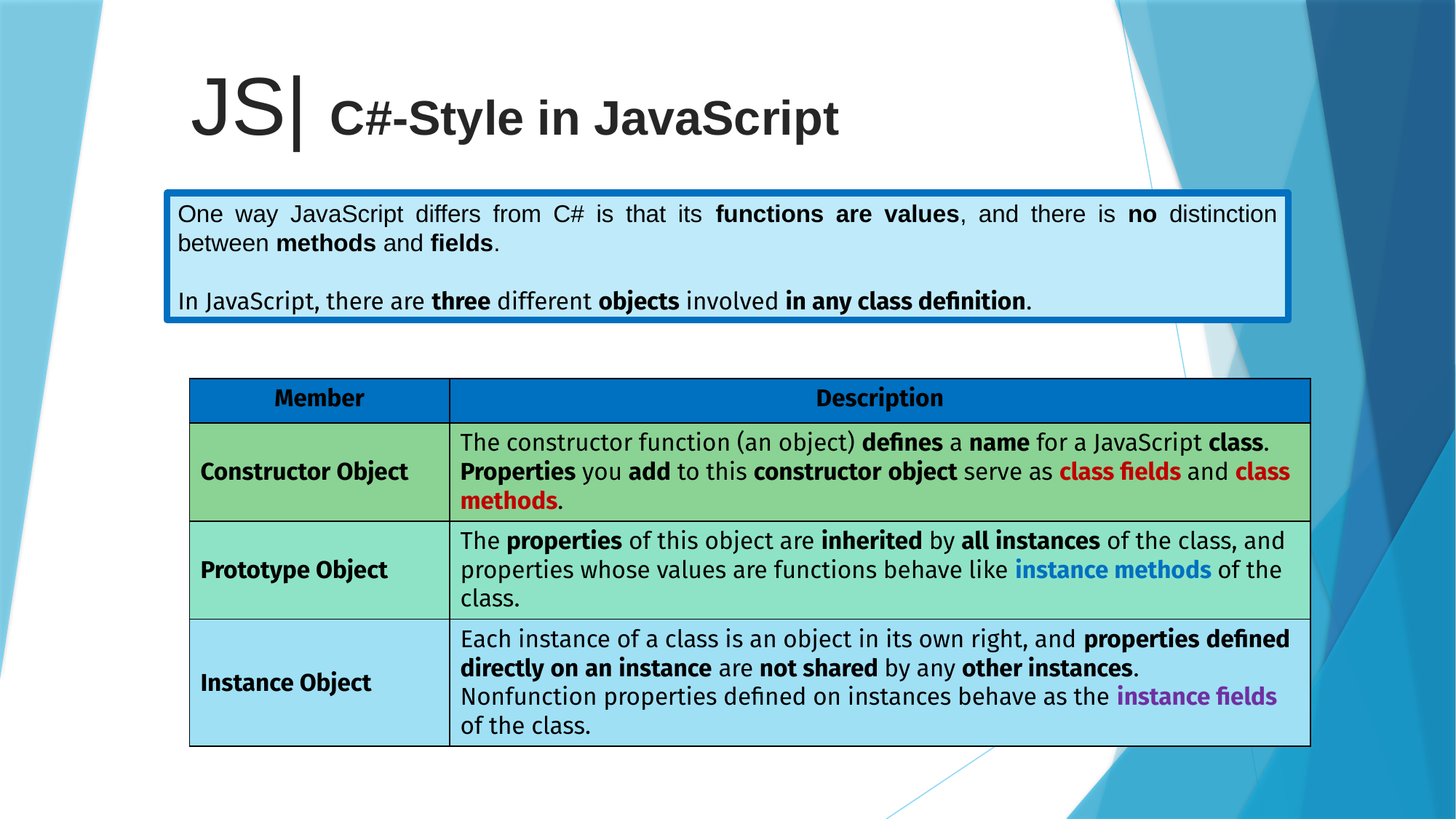

# JS| C#-Style in JavaScript
One way JavaScript differs from C# is that its functions are values, and there is no distinction between methods and fields.

In JavaScript, there are three different objects involved in any class definition.
| Member | Description |
| --- | --- |
| Constructor Object | The constructor function (an object) defines a name for a JavaScript class. Properties you add to this constructor object serve as class fields and class methods. |
| Prototype Object | The properties of this object are inherited by all instances of the class, and properties whose values are functions behave like instance methods of the class. |
| Instance Object | Each instance of a class is an object in its own right, and properties defined directly on an instance are not shared by any other instances. Nonfunction properties defined on instances behave as the instance fields of the class. |